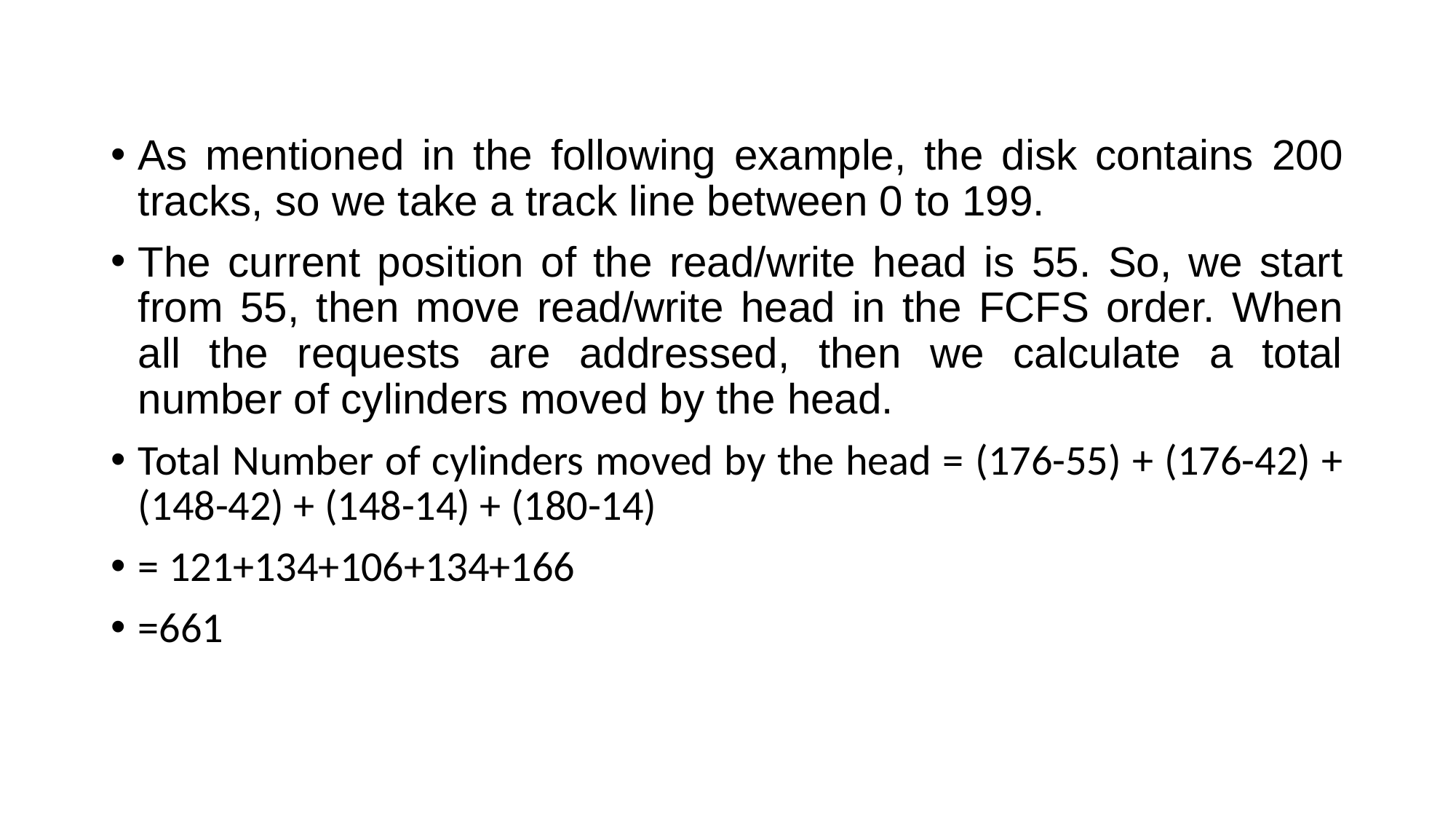

As mentioned in the following example, the disk contains 200 tracks, so we take a track line between 0 to 199.
The current position of the read/write head is 55. So, we start from 55, then move read/write head in the FCFS order. When all the requests are addressed, then we calculate a total number of cylinders moved by the head.
Total Number of cylinders moved by the head = (176-55) + (176-42) + (148-42) + (148-14) + (180-14)
= 121+134+106+134+166
=661